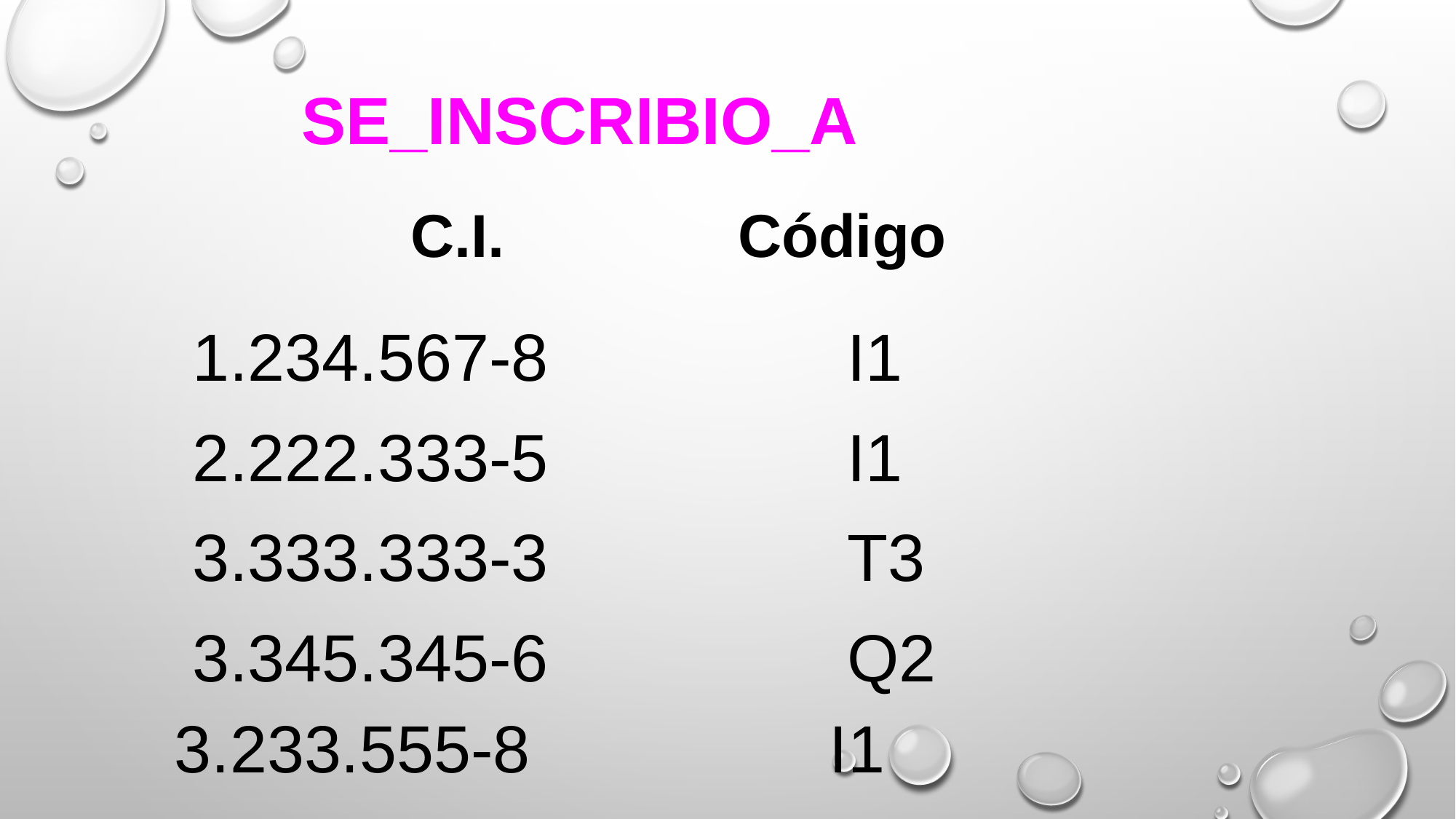

SE_INSCRIBIO_A
		C.I.			Código
1.234.567-8			I1
2.222.333-5			I1
3.333.333-3			T3
3.345.345-6			Q2
3.233.555-8			I1